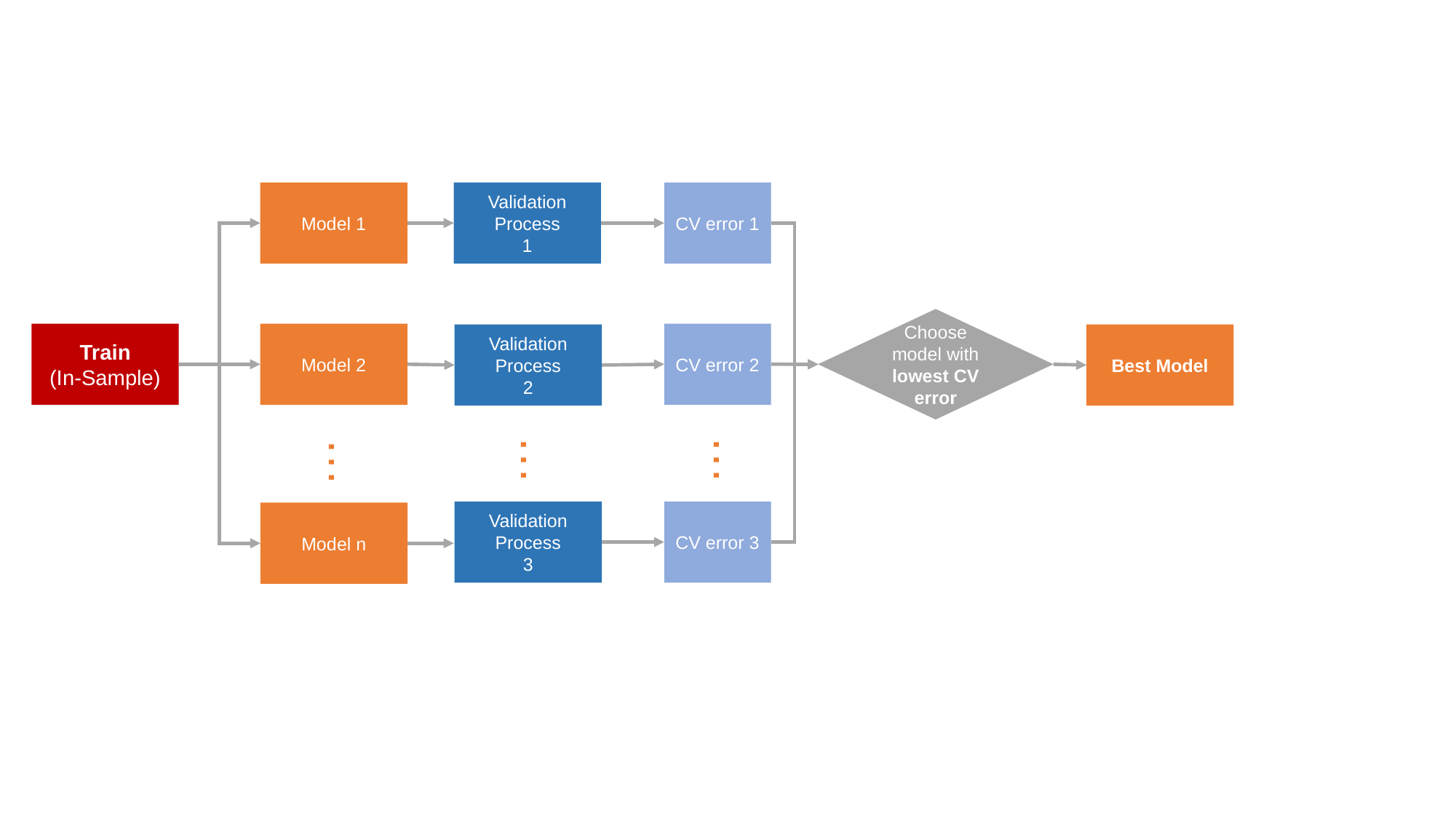

Model 1
Validation Process
1
CV error 1
Choose model with lowest CV error
Train
(In-Sample)
Model 2
CV error 2
Validation Process
2
Best Model
…
…
…
Validation Process
3
CV error 3
Model n